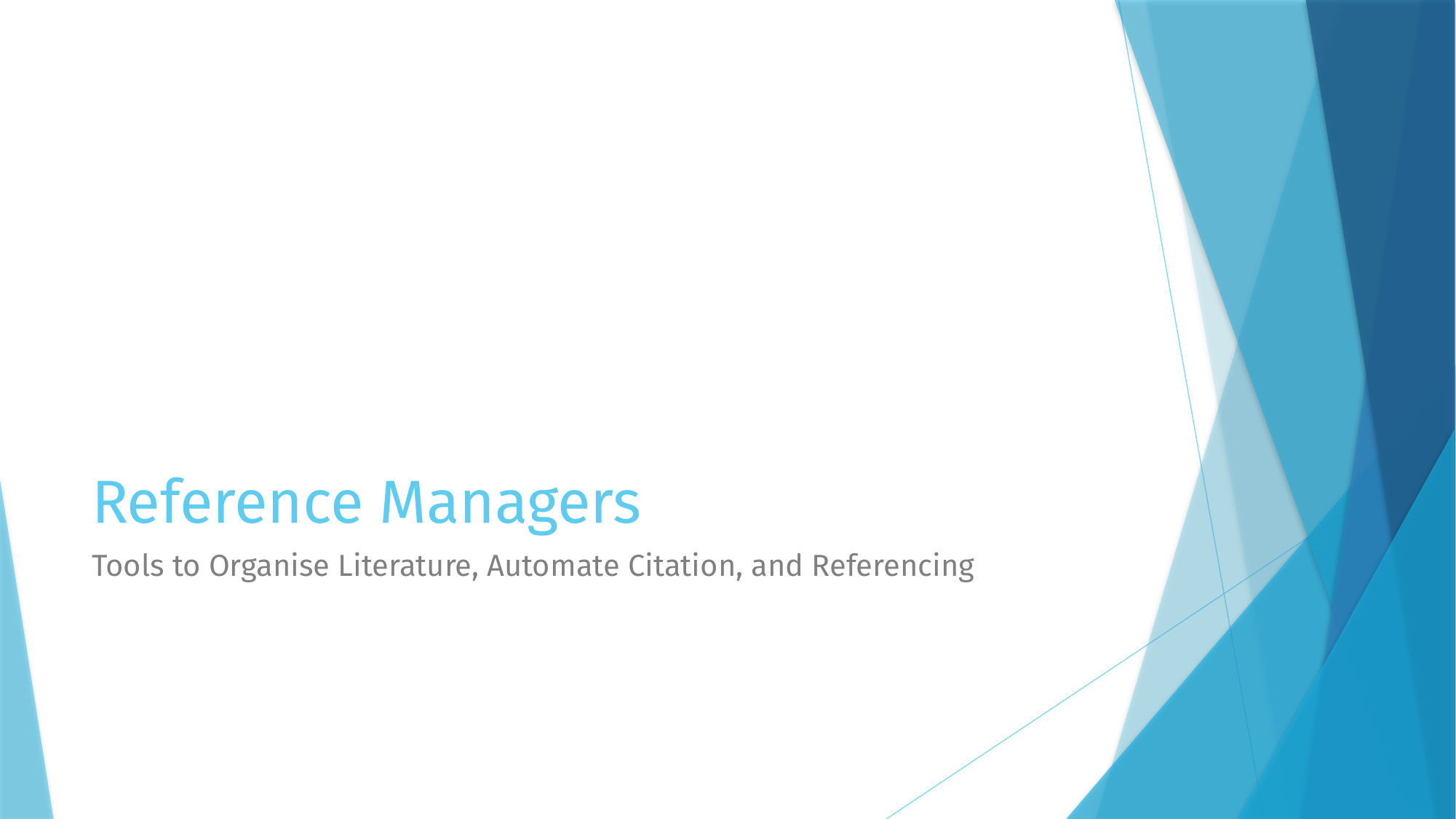

# Reference Managers
Tools to Organise Literature, Automate Citation, and Referencing